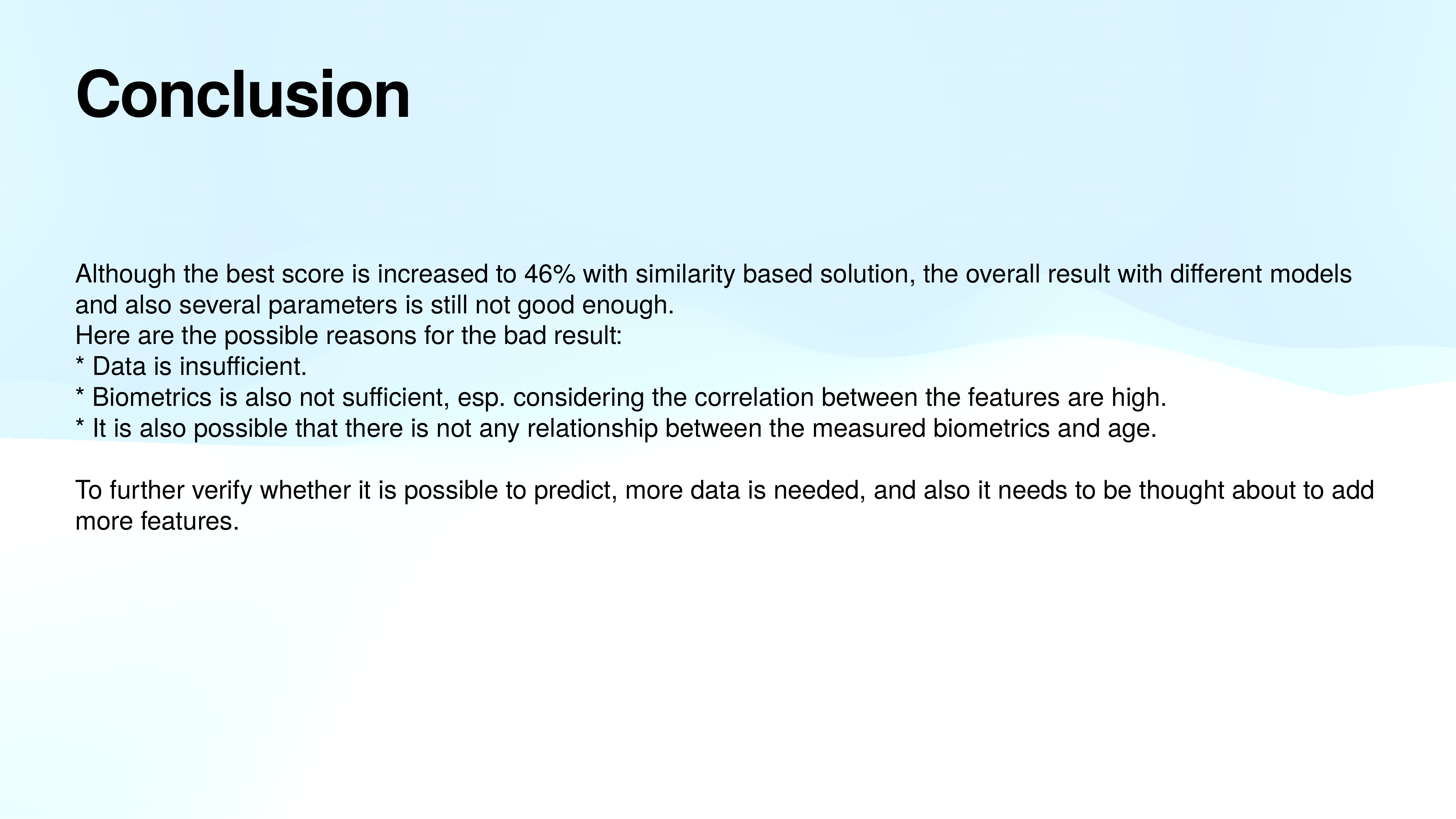

# Conclusion

Although the best score is increased to 46% with similarity based solution, the overall result with different models and also several parameters is still not good enough.
Here are the possible reasons for the bad result:
* Data is insufficient.
* Biometrics is also not sufficient, esp. considering the correlation between the features are high.
* It is also possible that there is not any relationship between the measured biometrics and age.

To further verify whether it is possible to predict, more data is needed, and also it needs to be thought about to add more features.